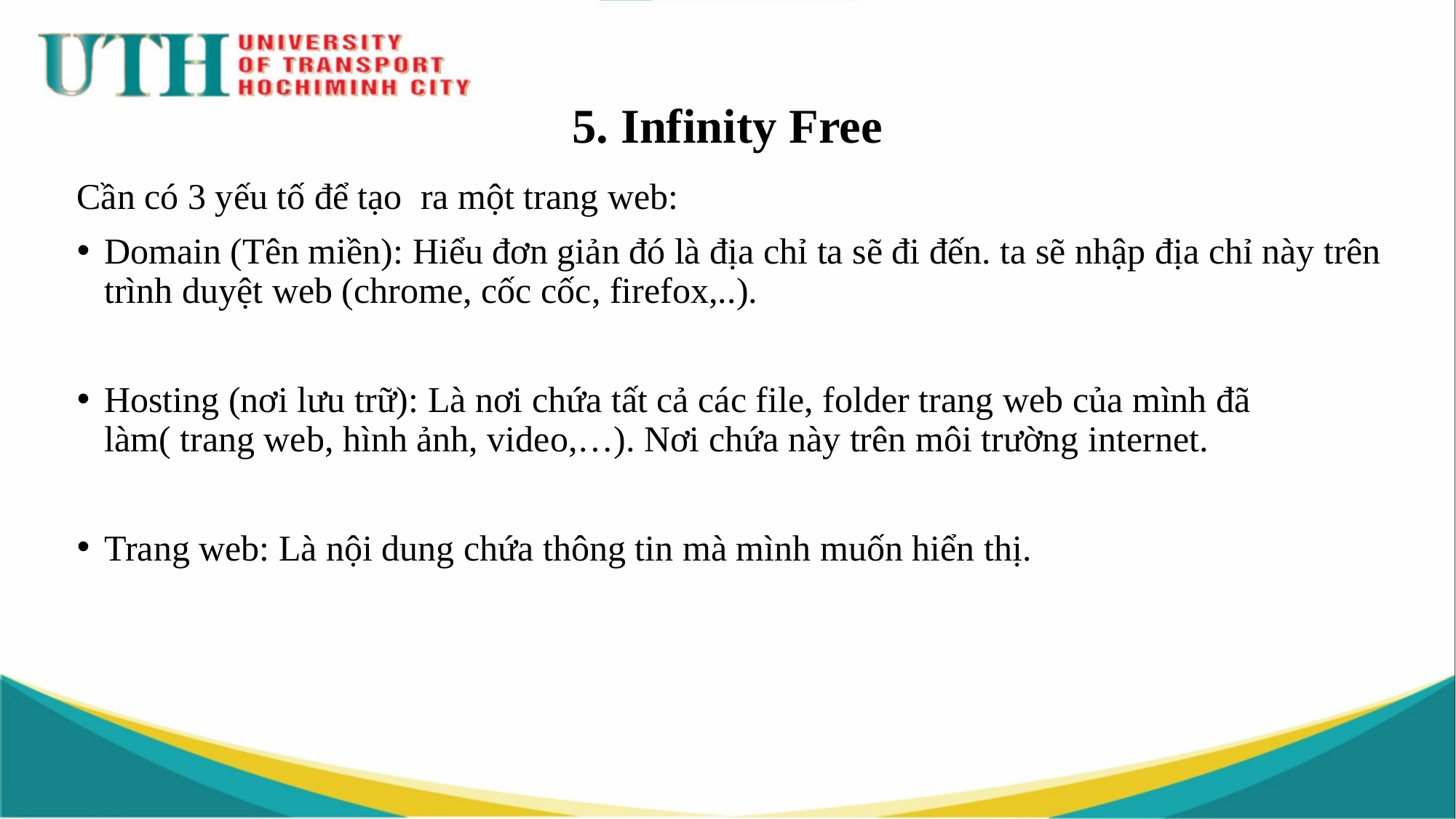

# 5. Infinity Free
Cần có 3 yếu tố để tạo  ra một trang web:
Domain (Tên miền): Hiểu đơn giản đó là địa chỉ ta sẽ đi đến. ta sẽ nhập địa chỉ này trên trình duyệt web (chrome, cốc cốc, firefox,..).

Hosting (nơi lưu trữ): Là nơi chứa tất cả các file, folder trang web của mình đã làm( trang web, hình ảnh, video,…). Nơi chứa này trên môi trường internet.

Trang web: Là nội dung chứa thông tin mà mình muốn hiển thị.

14